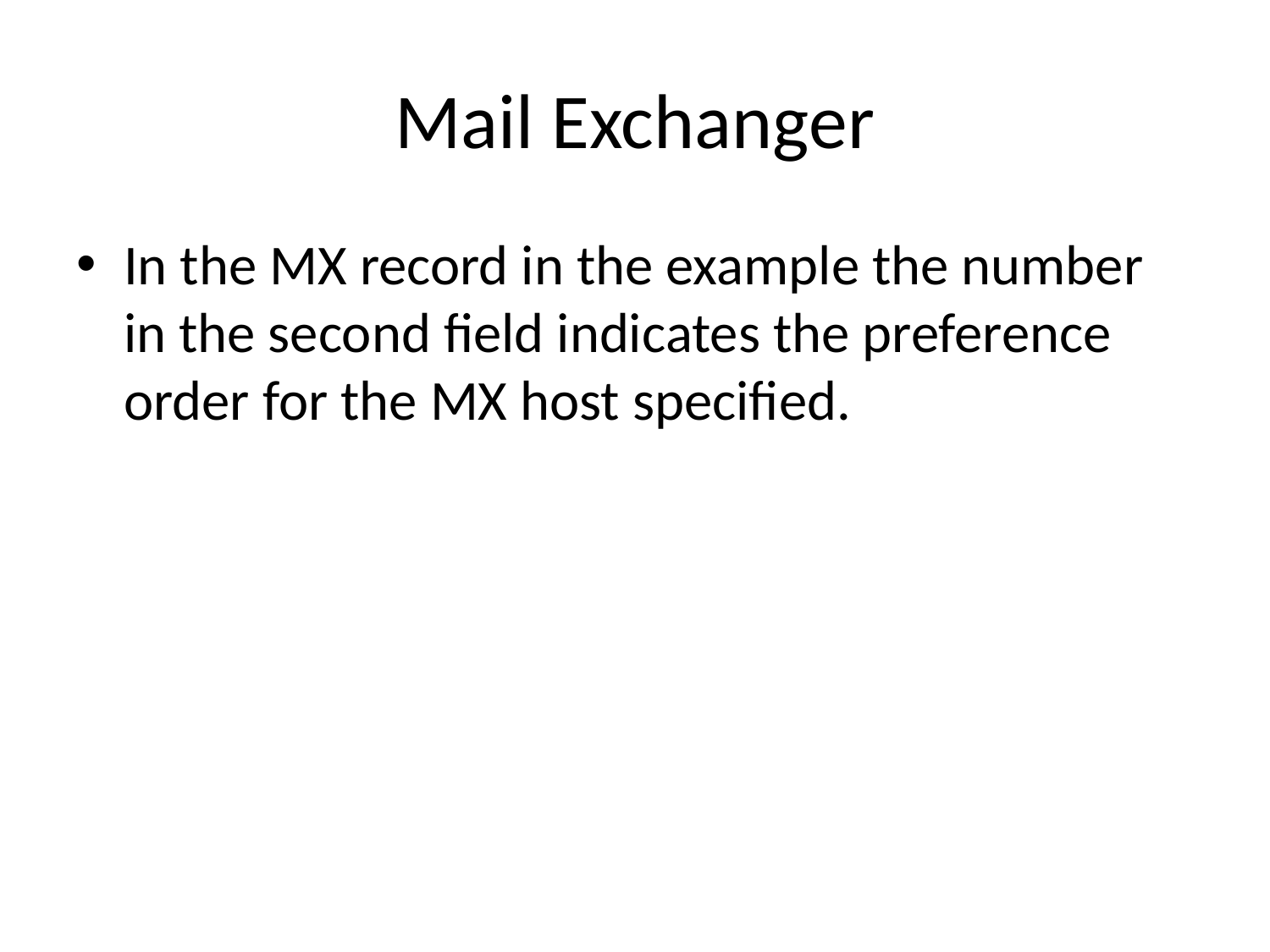

# Mail Exchanger
In the MX record in the example the number in the second field indicates the preference order for the MX host specified.